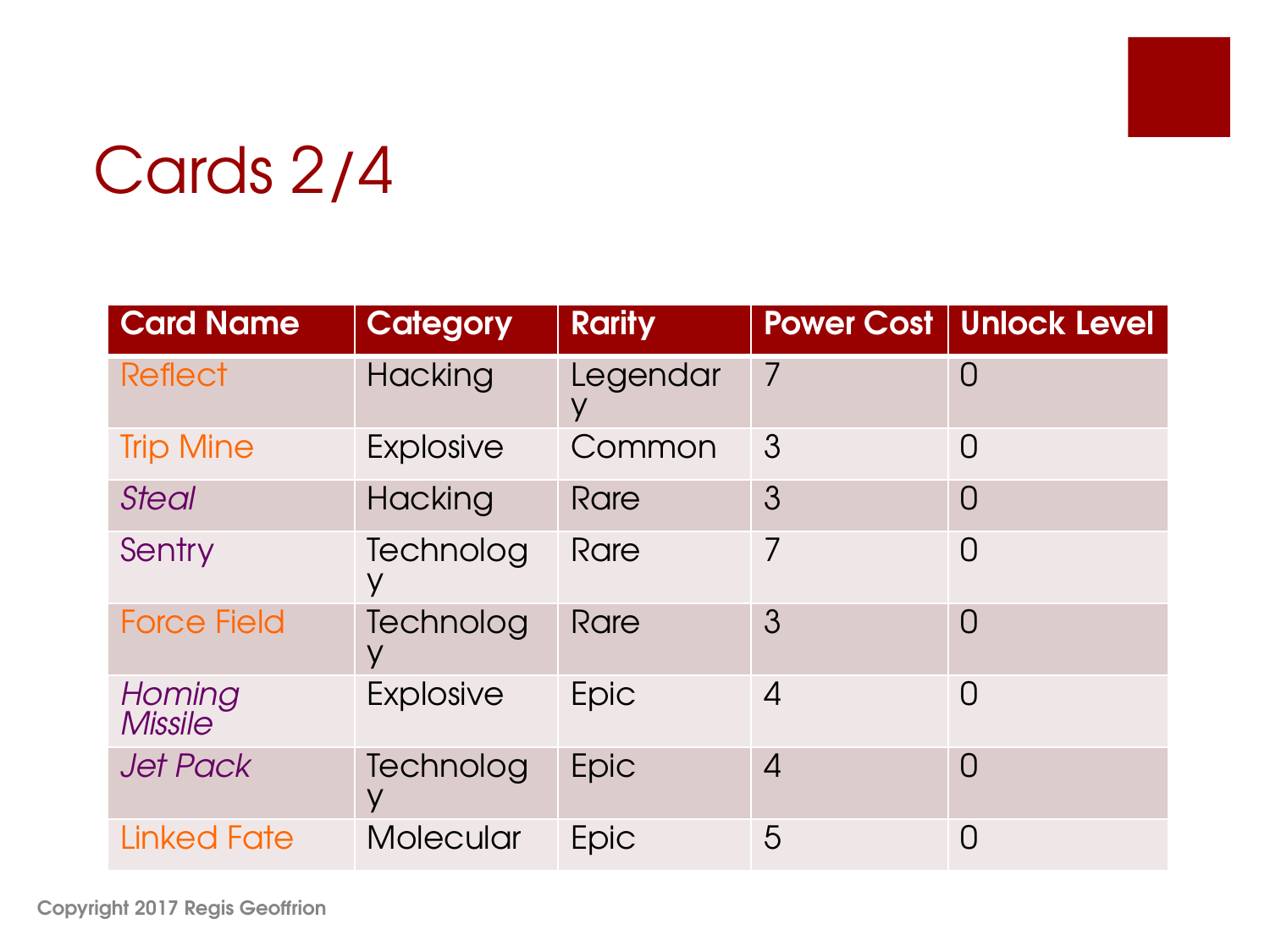

# Cards 2/4
| Card Name | Category | Rarity | Power Cost | Unlock Level |
| --- | --- | --- | --- | --- |
| Reflect | Hacking | Legendary | 7 | 0 |
| Trip Mine | Explosive | Common | 3 | 0 |
| Steal | Hacking | Rare | 3 | 0 |
| Sentry | Technology | Rare | 7 | 0 |
| Force Field | Technology | Rare | 3 | 0 |
| Homing Missile | Explosive | Epic | 4 | 0 |
| Jet Pack | Technology | Epic | 4 | 0 |
| Linked Fate | Molecular | Epic | 5 | 0 |
Copyright 2017 Regis Geoffrion